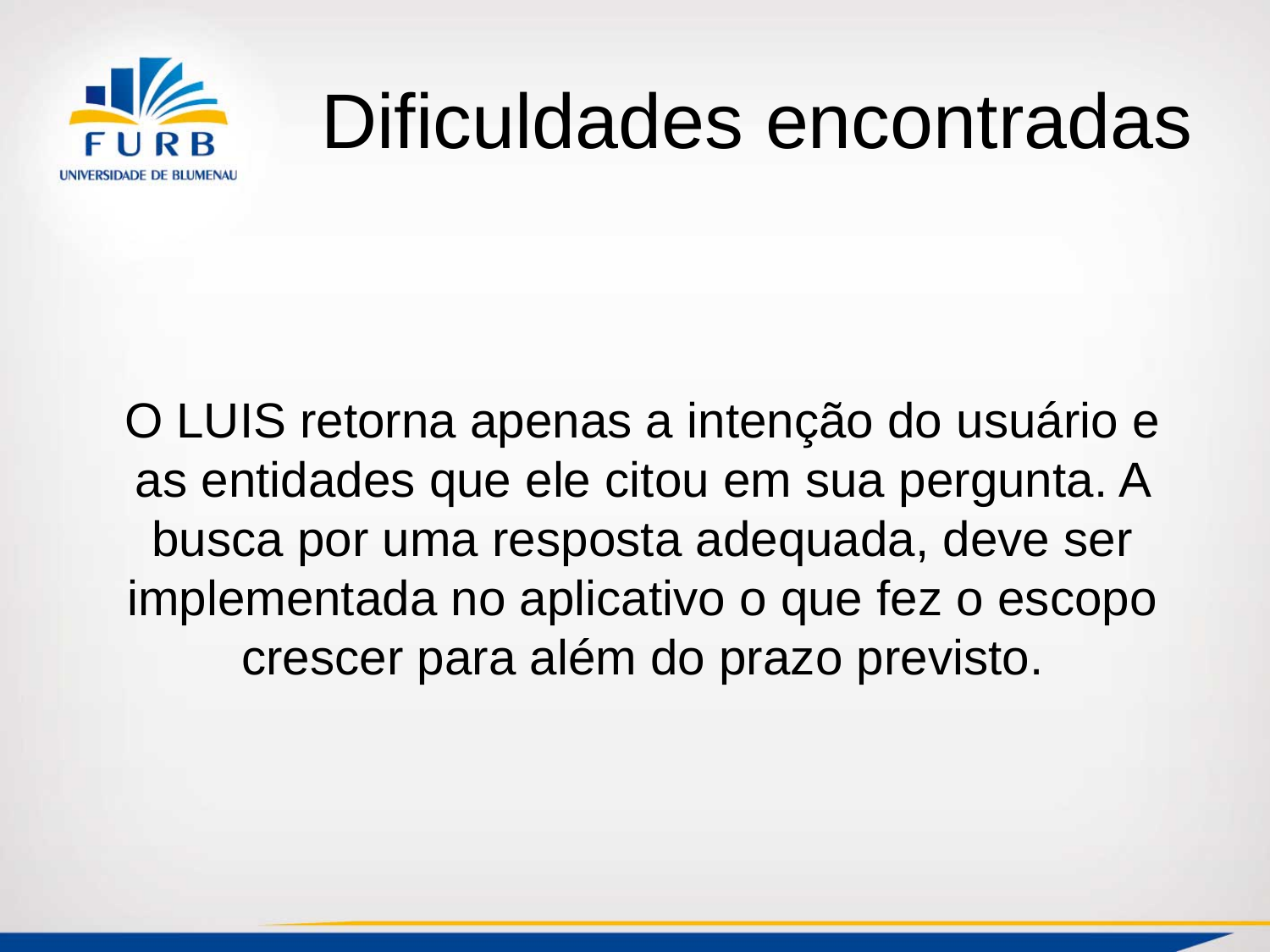

# Dificuldades encontradas
O LUIS retorna apenas a intenção do usuário e as entidades que ele citou em sua pergunta. A busca por uma resposta adequada, deve ser implementada no aplicativo o que fez o escopo crescer para além do prazo previsto.